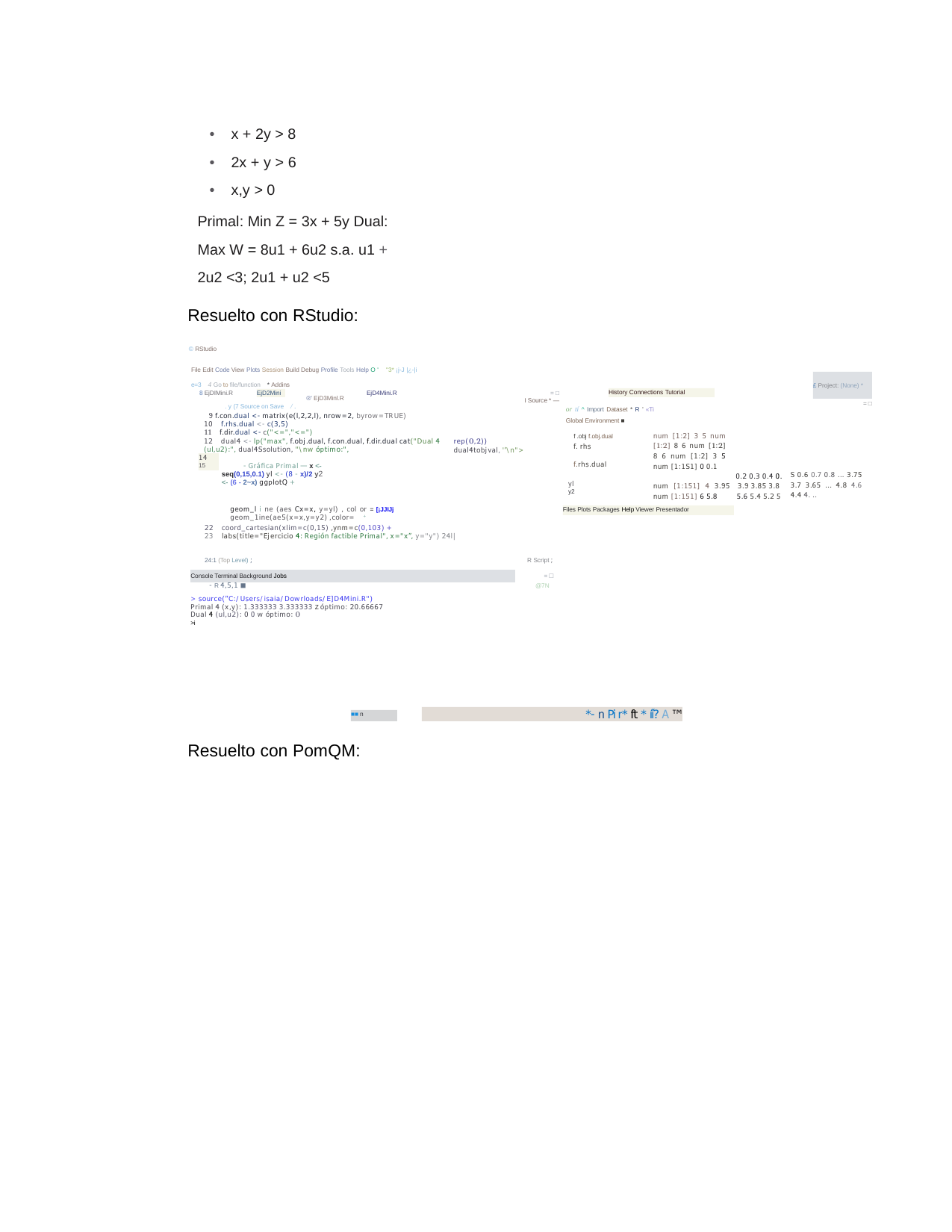

•    x + 2y > 8
•    2x + y > 6
•    x,y > 0
Primal: Min Z = 3x + 5y Dual: Max W = 8u1 + 6u2 s.a. u1 + 2u2 <3; 2u1 + u2 <5
Resuelto con RStudio:
© RStudio
File Edit Code View Plots Session Build Debug Profile Tools Help O '    "3* ¡j-J |¿-|i    e=3    4 Go to file/function    * Addins
£ Project: (None) *
= □
®' EjD3Minl.R
History Connections Tutorial
8 EjDIMini.R
EjD2Mini
EjD4Mini.R
= □
I Source * —
. y (7 Source on Save    / .
or tí ^ Import Dataset * R ’ «Ti Global Environment ■
9 f.con.dual <- matrix(e(l,2,2,l), nrow=2, byrow=TRUE)
10    f.rhs.dual <- c(3,5)
11    f.dir.dual <- c("<=","<=")
f .obj f.obj.dual f. rhs
num [1:2] 3 5 num [1:2] 8 6 num [1:2] 8 6 num [1:2] 3 5 num [1:1S1] 0 0.1
rep(0,2))
dual4tobjval, '’\n">
12    dual4 <- lp("max", f.obj.dual, f.con.dual, f.dir.dual cat("Dual 4 (ul,u2):", dual4Ssolution, "\nw óptimo:",
14
15
f.rhs.dual
- Gráfica Primal — x <- seq(0,15,0.1) yl <- (8 - x)/2 y2 <- (6 - 2~x) ggplotQ +
S 0.6 0.7 0.8 ... 3.75 3.7 3.65 ... 4.8 4.6 4.4 4. ..
0.2 0.3 0.4 0.
yl
y2
num [1:151] 4 3.95 num [1:151] 6 5.8
3.9 3.85 3.8 5.6 5.4 5.2 5
geom_l i ne (aes Cx=x, y=yl) , col or = [¡JJIJj geom_1ine(ae5(x=x,y=y2) ,color=    +
Files Plots Packages Help Viewer Presentador
| 22 coord\_cartesian(xlim=c(0,15) ,ynm=c(0,103) + 23 labs(title="Ejercicio 4: Región factible Primal", x="x”, y="y") 24l| |  |  |
| --- | --- | --- |
| 24:1 (Top Level) ; | R Script ; |  |
| Console Terminal Background Jobs | = □ |  |
| - R 4,5,1 ■ | @7n |  |
| > source(”C:/Users/isaia/Dowrloads/E]D4Mini.R") Primal 4 (x,y): 1.333333 3.333333 Z óptimo: 20.66667 Dual 4 (ul,u2): 0 0 w óptimo: 0 >i |  |  |
*- n Pi r* ft * íí? A ™
■■ n
Resuelto con PomQM: